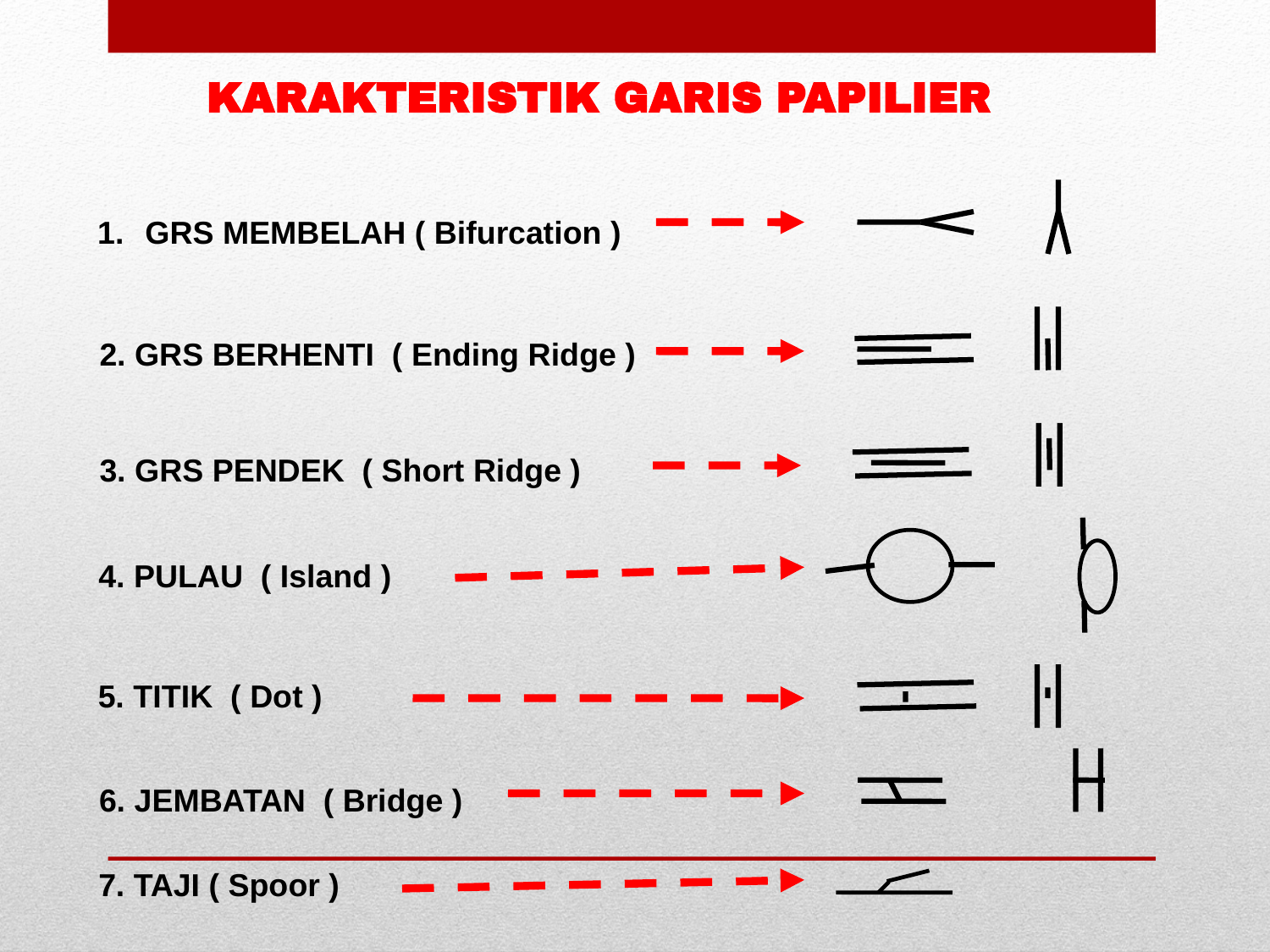

KARAKTERISTIK GARIS PAPILIER

GRS MEMBELAH ( Bifurcation )

2. GRS BERHENTI  ( Ending Ridge )

3. GRS PENDEK  ( Short Ridge )

4. PULAU  ( Island )

5. TITIK  ( Dot )

6. JEMBATAN  ( Bridge )

7. TAJI ( Spoor )